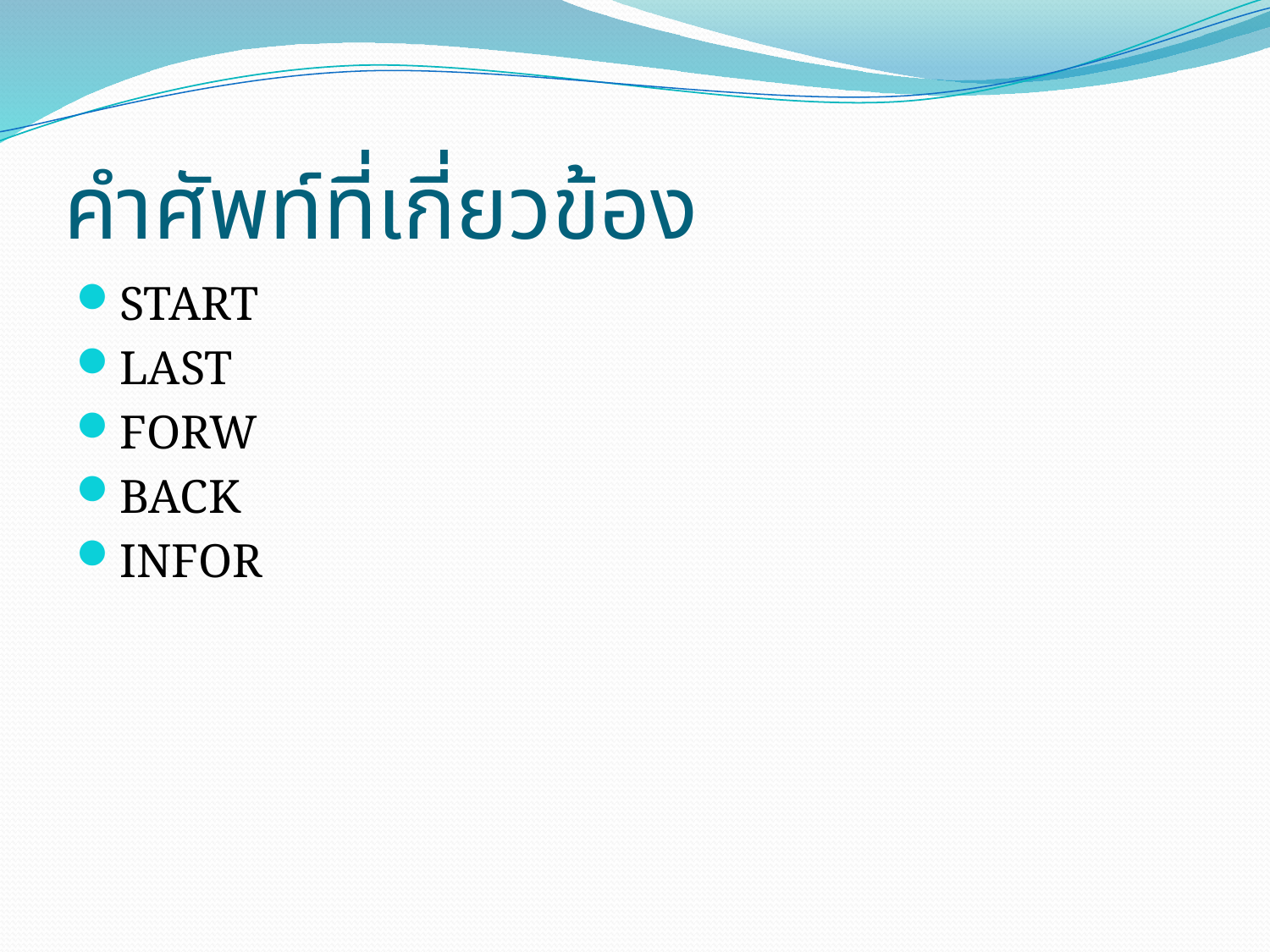

# คำศัพท์ที่เกี่ยวข้อง
START
LAST
FORW
BACK
INFOR